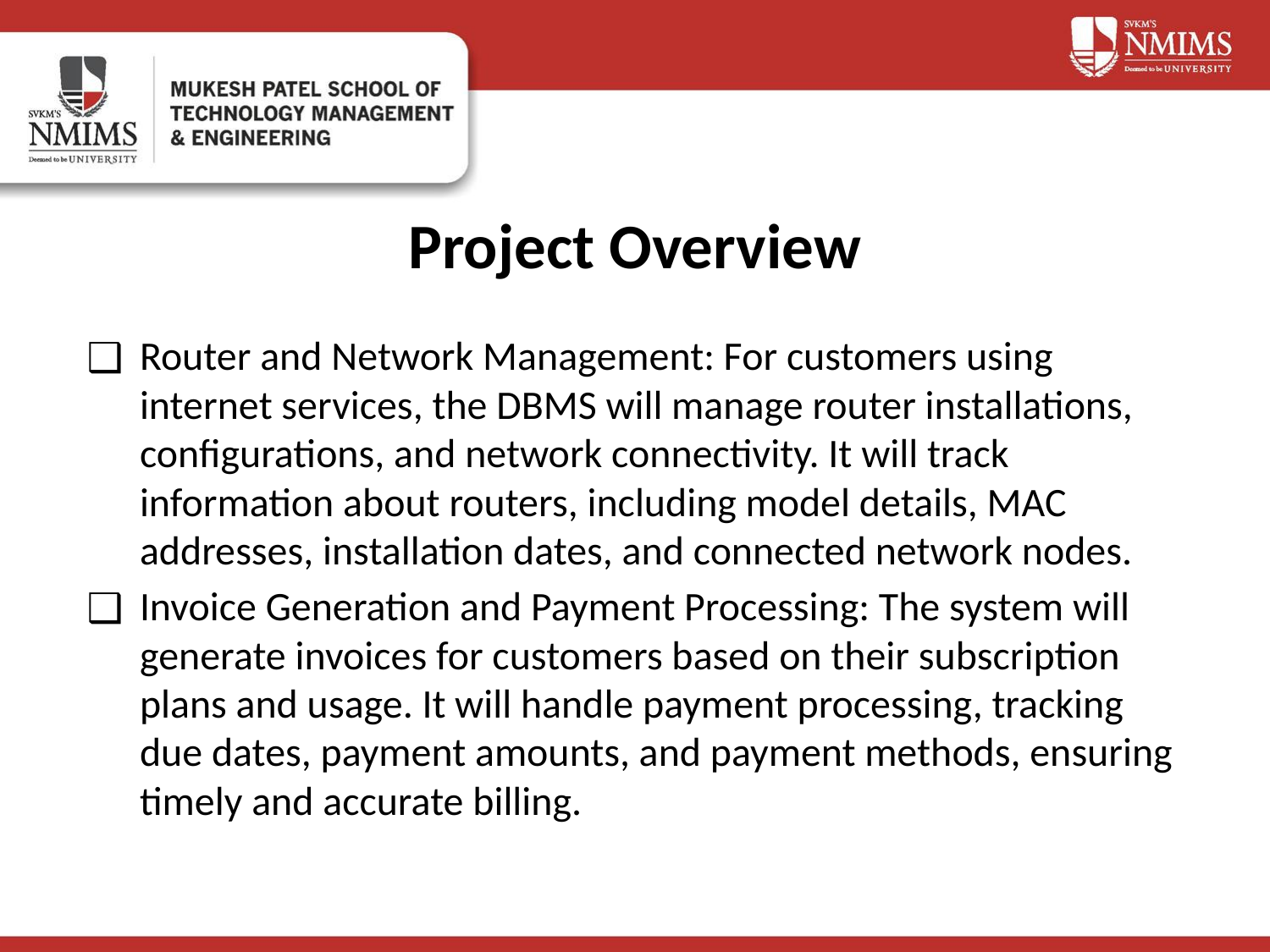

# Project Overview
Router and Network Management: For customers using internet services, the DBMS will manage router installations, configurations, and network connectivity. It will track information about routers, including model details, MAC addresses, installation dates, and connected network nodes.
Invoice Generation and Payment Processing: The system will generate invoices for customers based on their subscription plans and usage. It will handle payment processing, tracking due dates, payment amounts, and payment methods, ensuring timely and accurate billing.